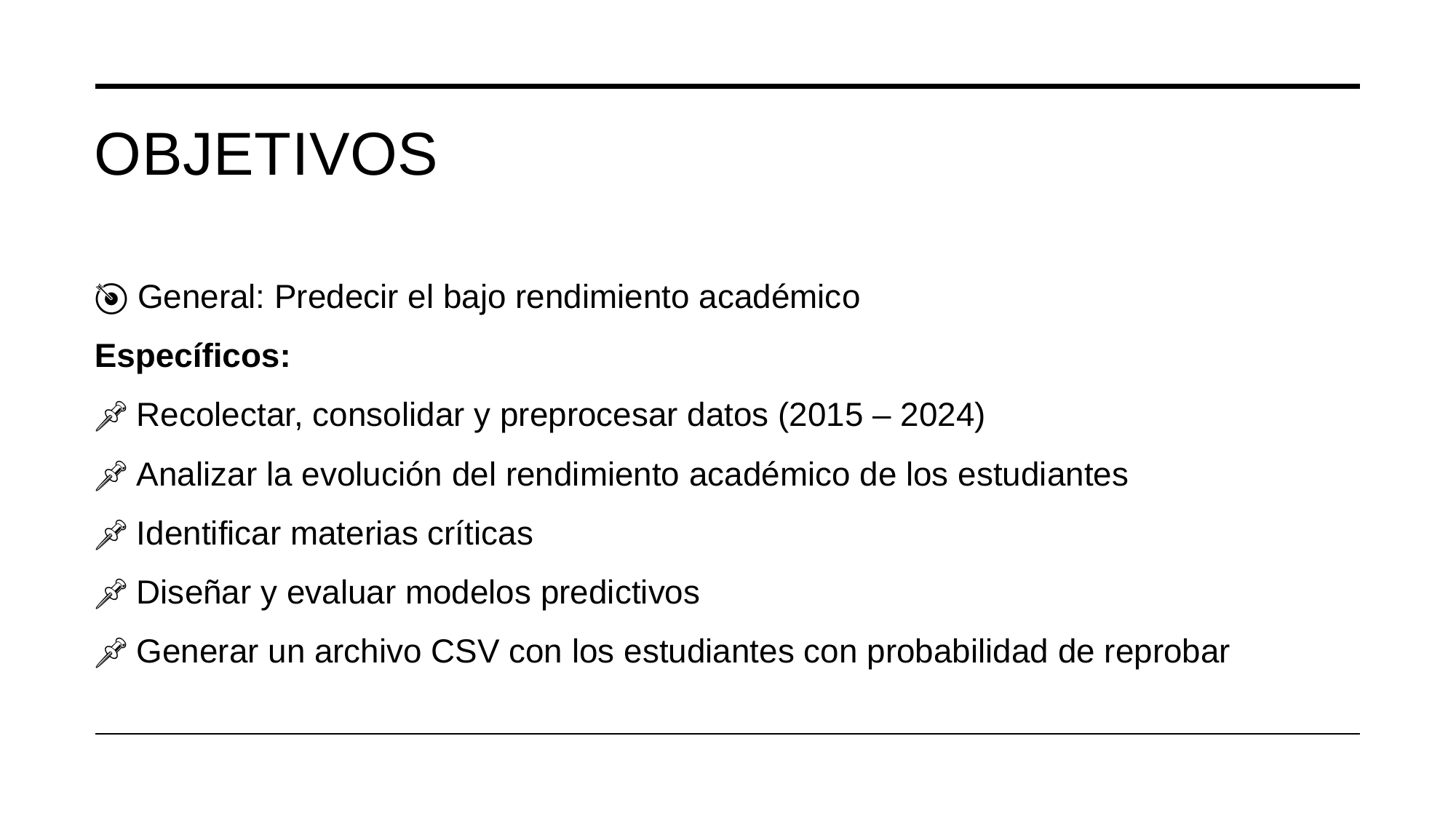

# objetivos
🎯 General: Predecir el bajo rendimiento académico
Específicos:
📌 Recolectar, consolidar y preprocesar datos (2015 – 2024)
📌 Analizar la evolución del rendimiento académico de los estudiantes
📌 Identificar materias críticas
📌 Diseñar y evaluar modelos predictivos
📌 Generar un archivo CSV con los estudiantes con probabilidad de reprobar